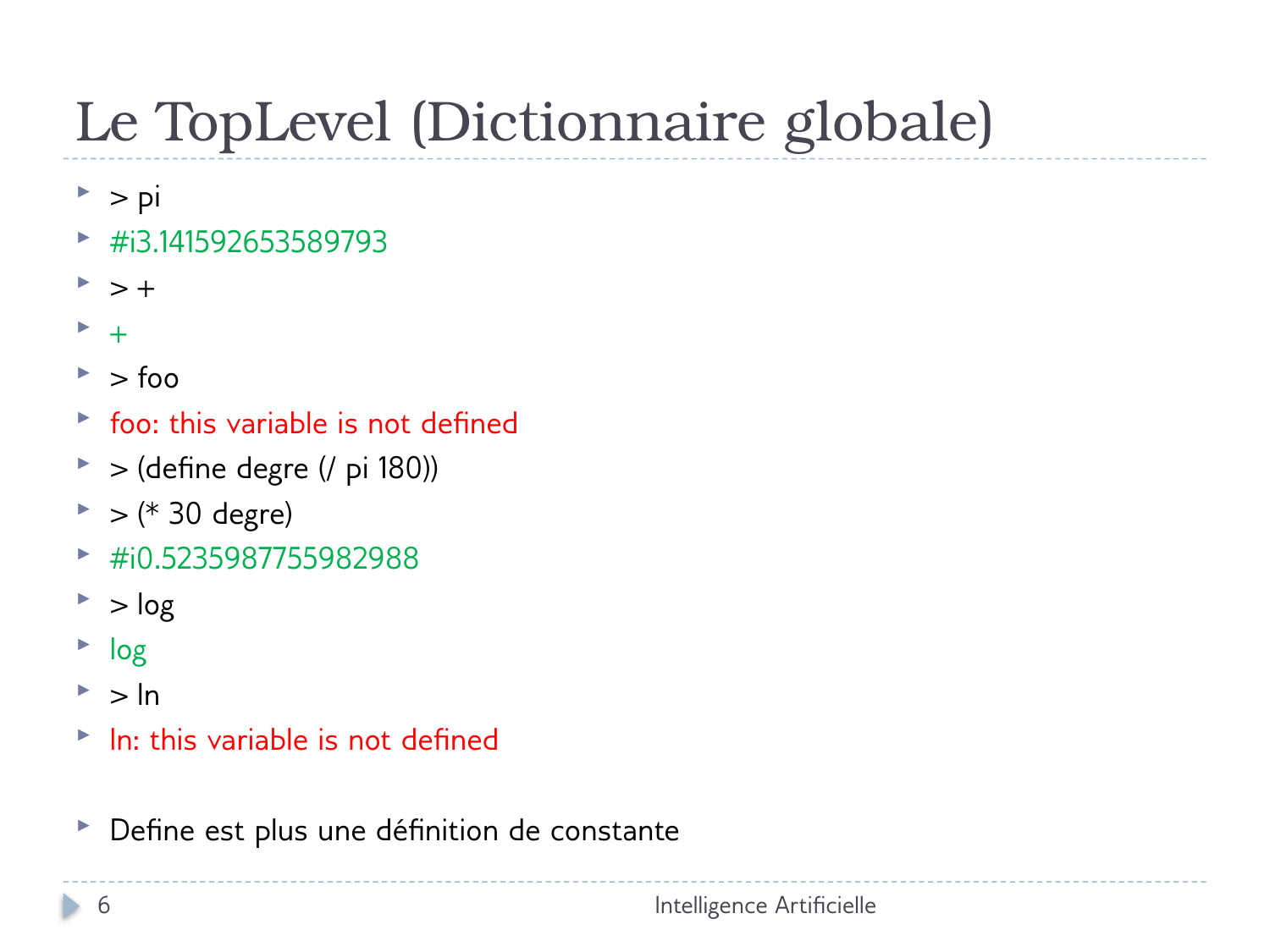

# Le TopLevel (Dictionnaire globale)
> pi
#i3.141592653589793
> +
+
> foo
foo: this variable is not defined
> (define degre (/ pi 180))
> (* 30 degre)
#i0.5235987755982988
> log
log
> ln
ln: this variable is not defined

Define est plus une définition de constante

6
Intelligence Artificielle